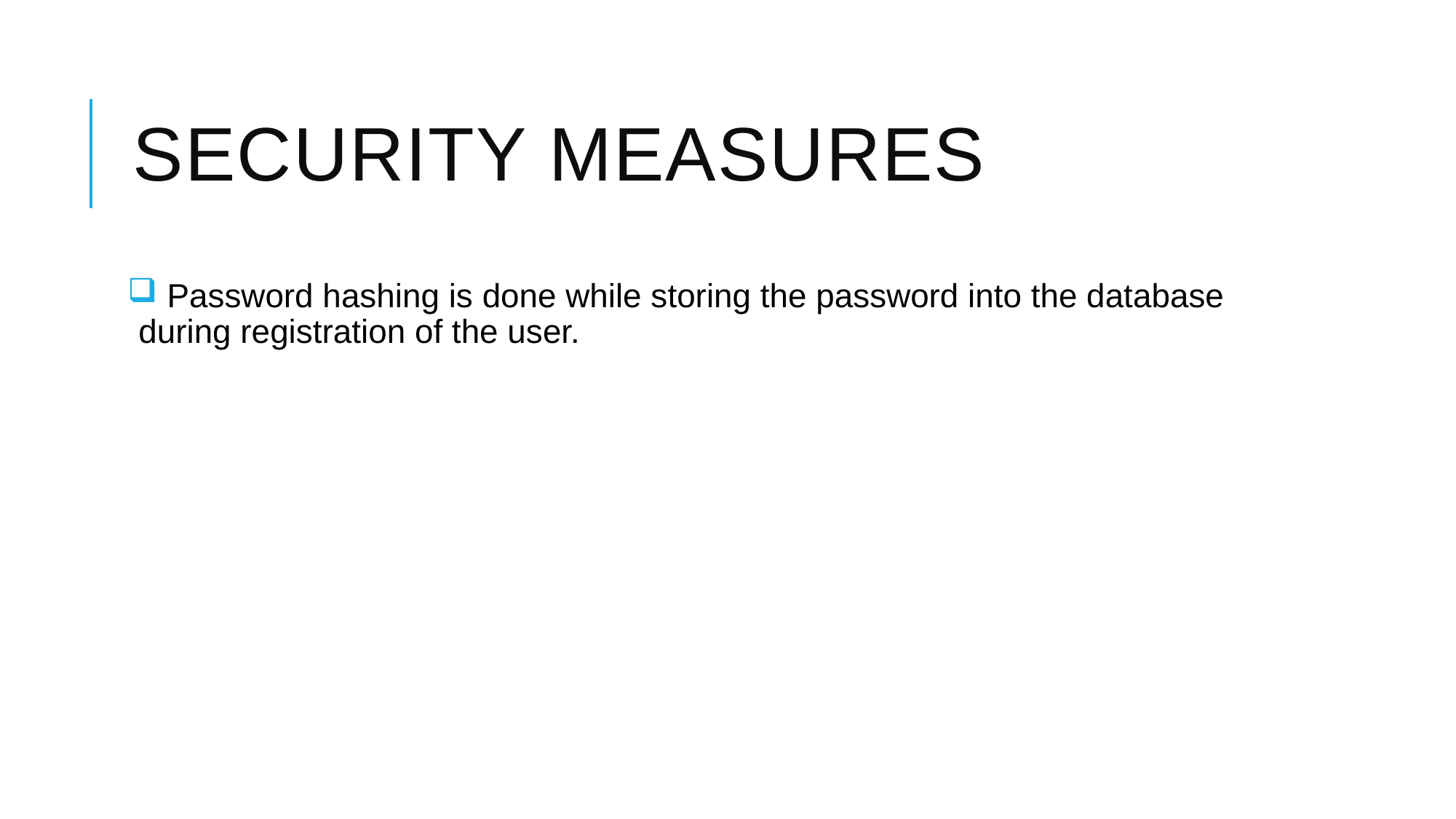

# Security measures
 Password hashing is done while storing the password into the database during registration of the user.